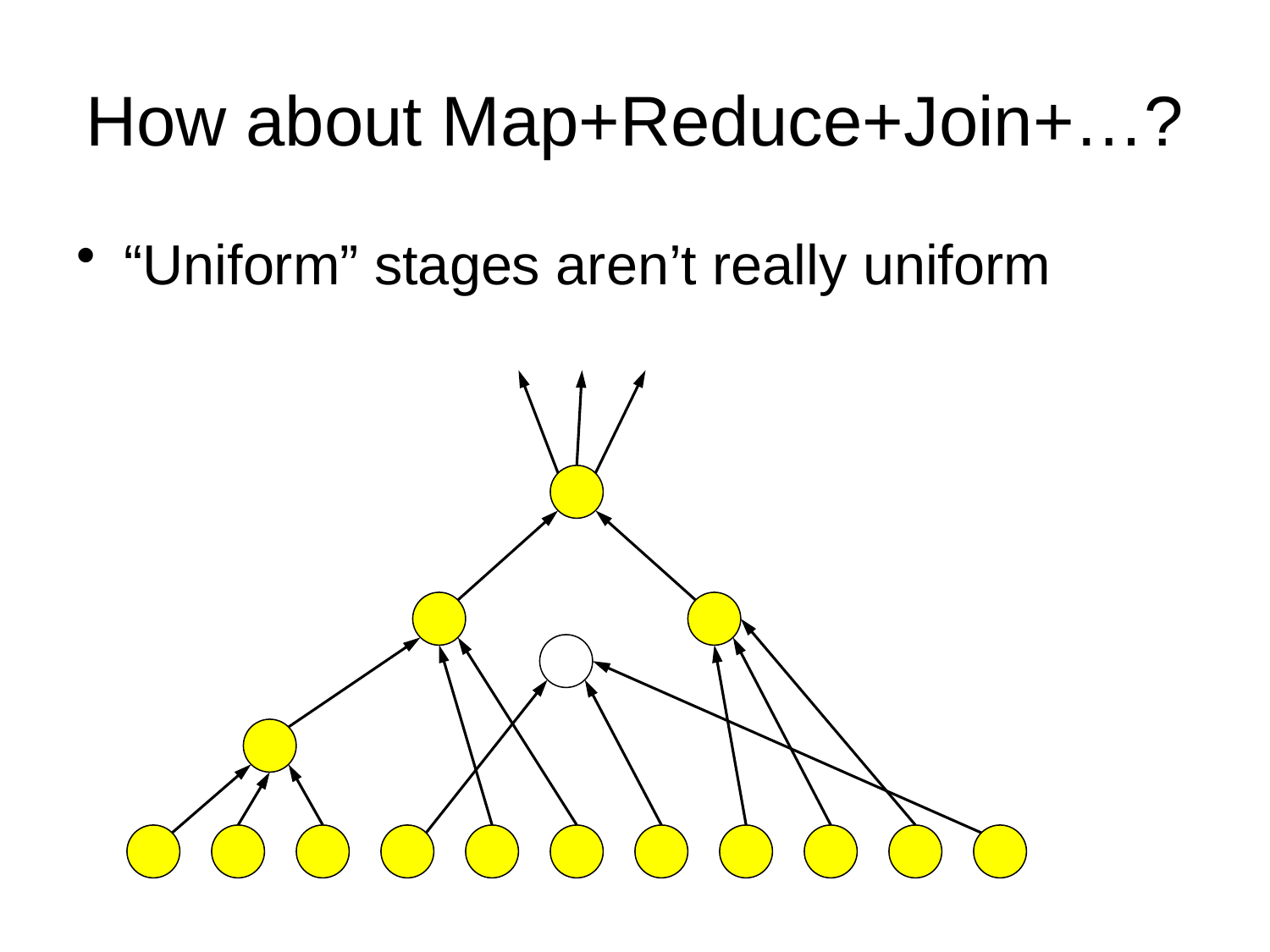

# How about Map+Reduce+Join+…?
“Uniform” stages aren’t really uniform